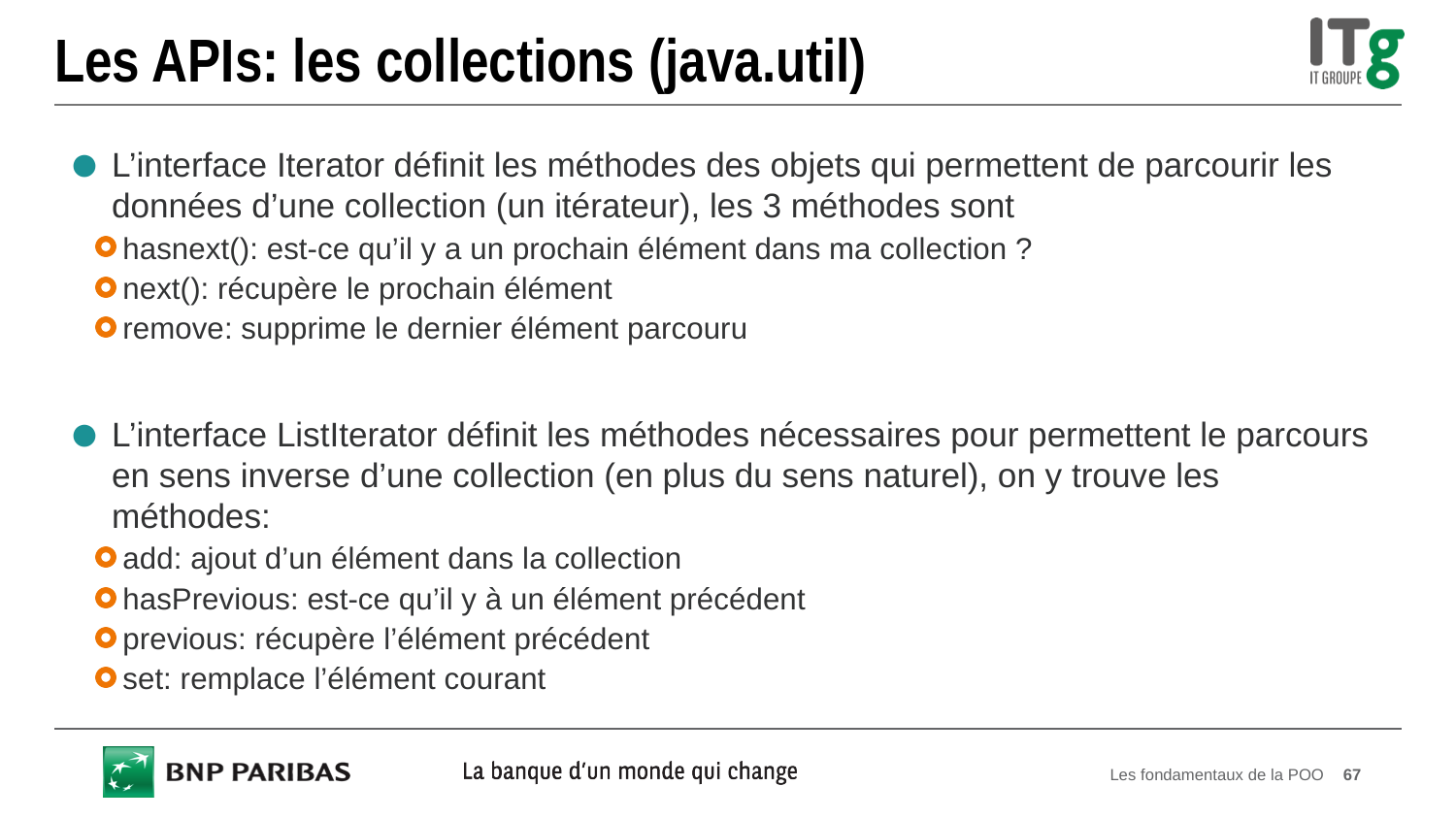

# Les APIs: les collections (java.util)
L’interface Iterator définit les méthodes des objets qui permettent de parcourir les données d’une collection (un itérateur), les 3 méthodes sont
hasnext(): est-ce qu’il y a un prochain élément dans ma collection ?
next(): récupère le prochain élément
remove: supprime le dernier élément parcouru

L’interface ListIterator définit les méthodes nécessaires pour permettent le parcours en sens inverse d’une collection (en plus du sens naturel), on y trouve les méthodes:
add: ajout d’un élément dans la collection
hasPrevious: est-ce qu’il y à un élément précédent
previous: récupère l’élément précédent
set: remplace l’élément courant

Les fondamentaux de la POO
67